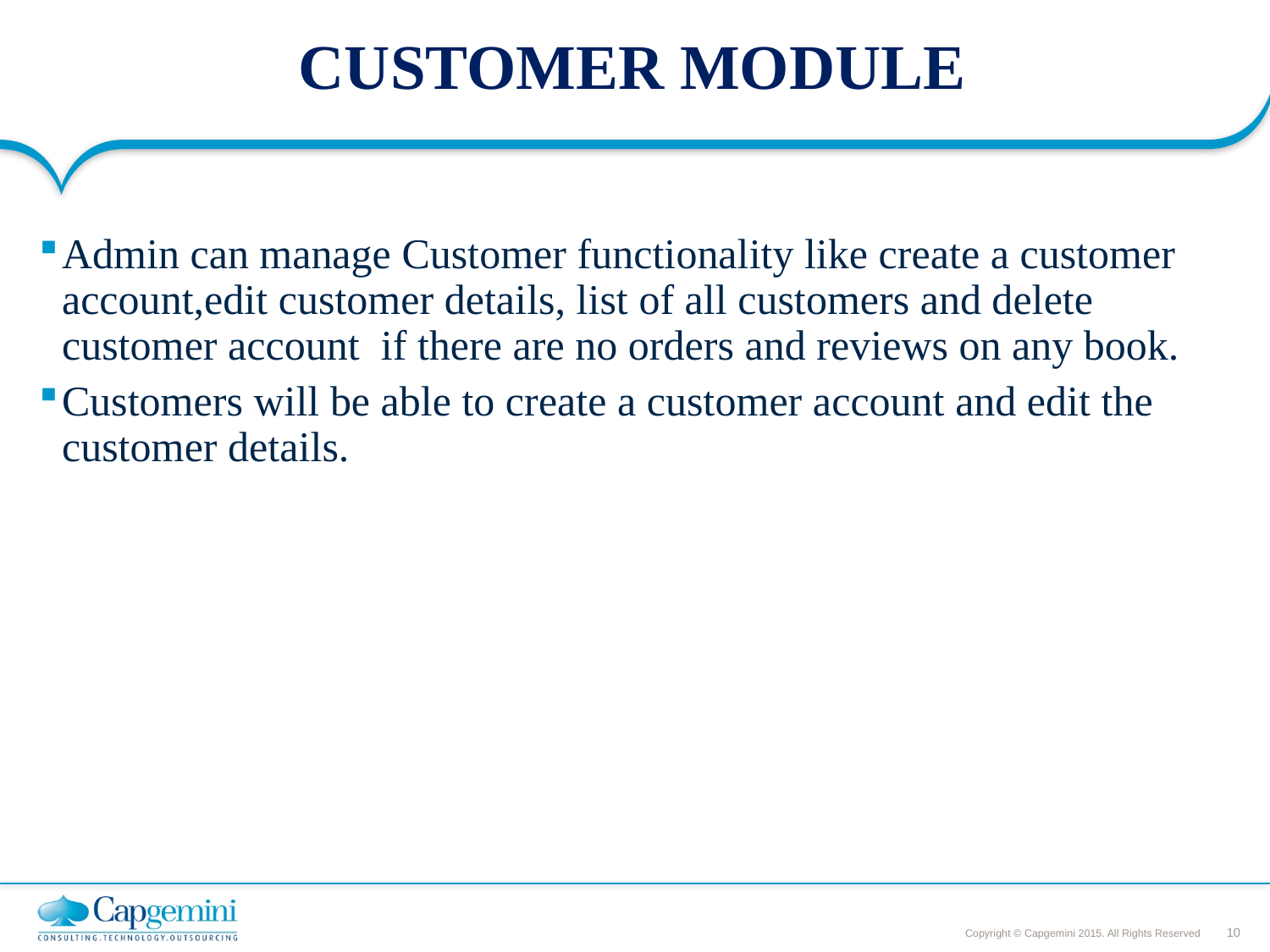

# CUSTOMER MODULE
Admin can manage Customer functionality like create a customer account,edit customer details, list of all customers and delete customer account  if there are no orders and reviews on any book.
Customers will be able to create a customer account and edit the customer details.